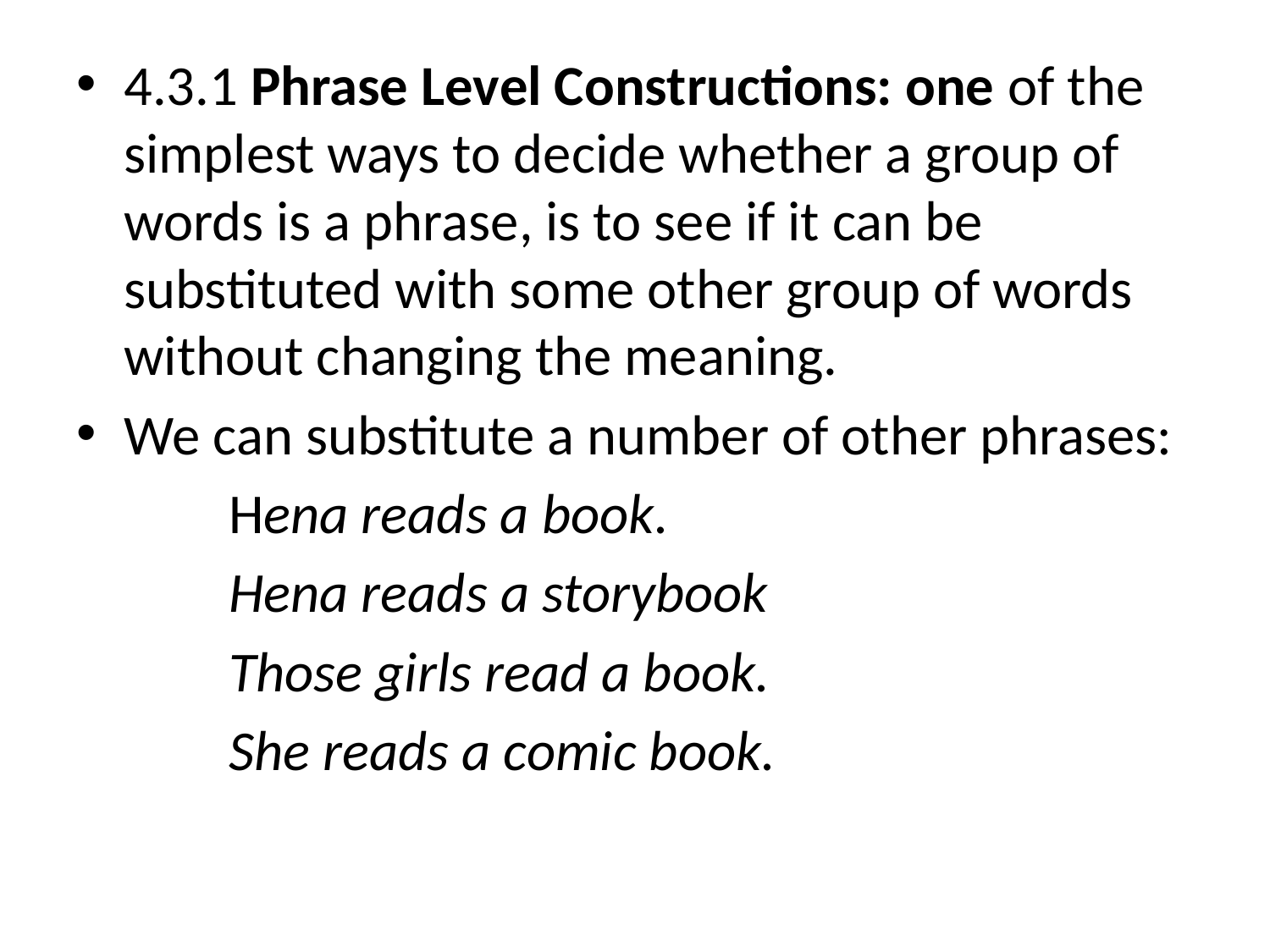

4.3.1 Phrase Level Constructions: one of the simplest ways to decide whether a group of words is a phrase, is to see if it can be substituted with some other group of words without changing the meaning.
We can substitute a number of other phrases:
            Hena reads a book.
            Hena reads a storybook
            Those girls read a book.
            She reads a comic book.